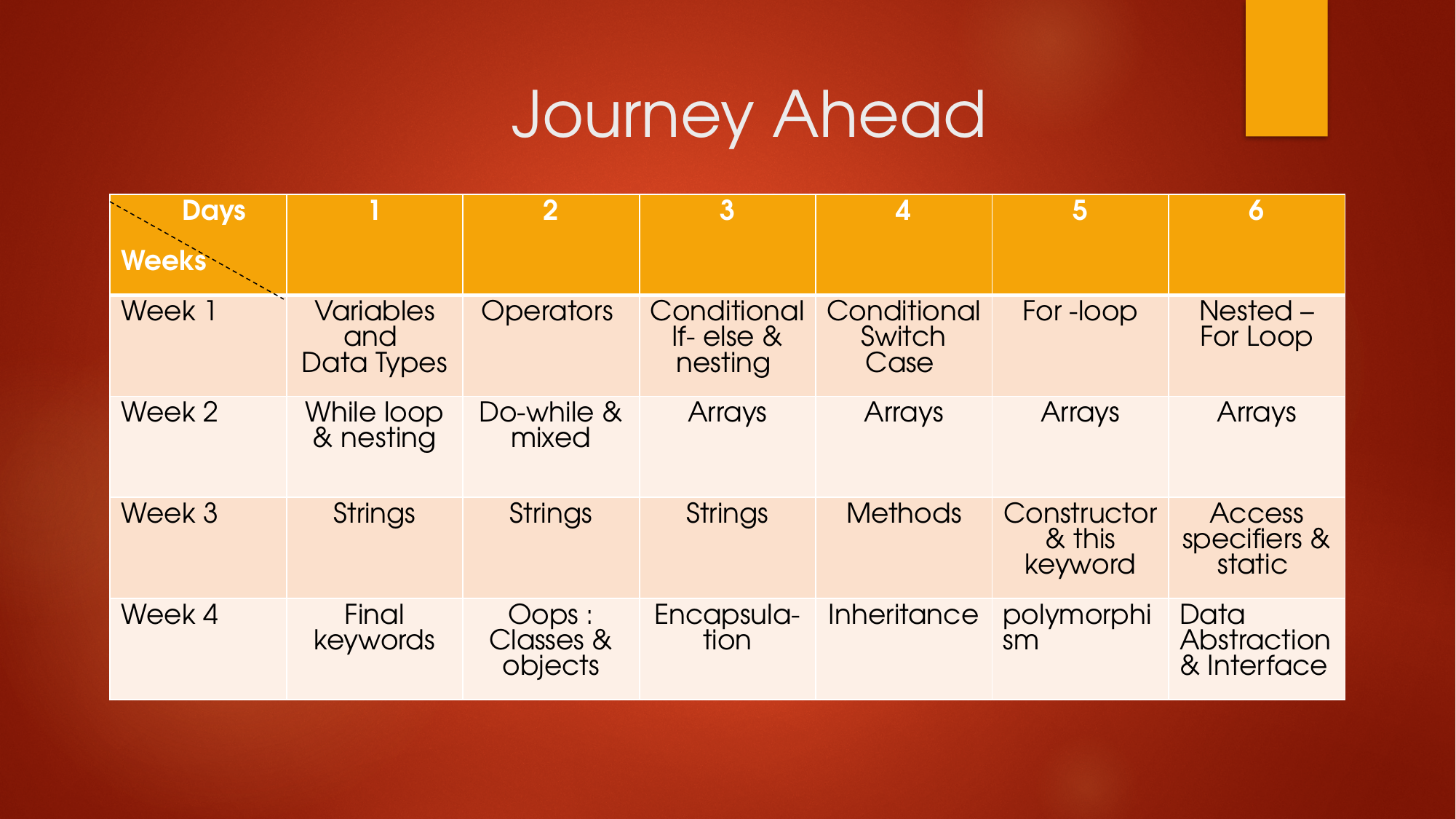

# Journey Ahead
| Days Weeks | 1 | 2 | 3 | 4 | 5 | 6 |
| --- | --- | --- | --- | --- | --- | --- |
| Week 1 | Variables and Data Types | Operators | Conditional If- else & nesting | Conditional Switch Case | For -loop | Nested – For Loop |
| Week 2 | While loop & nesting | Do-while & mixed | Arrays | Arrays | Arrays | Arrays |
| Week 3 | Strings | Strings | Strings | Methods | Constructor & this keyword | Access specifiers & static |
| Week 4 | Final keywords | Oops : Classes & objects | Encapsula-tion | Inheritance | polymorphism | Data Abstraction & Interface |